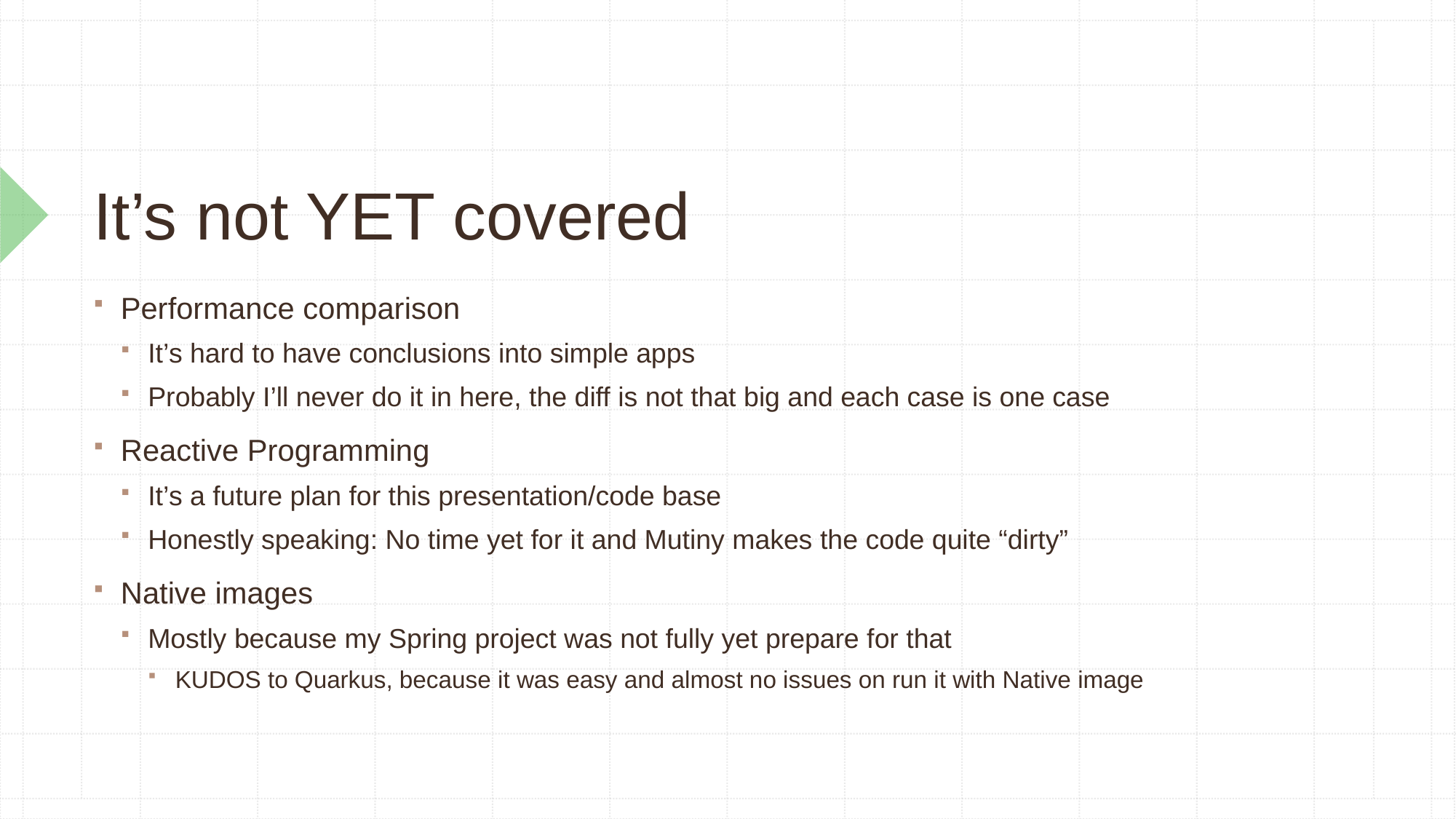

# It’s not YET covered
Performance comparison
It’s hard to have conclusions into simple apps
Probably I’ll never do it in here, the diff is not that big and each case is one case
Reactive Programming
It’s a future plan for this presentation/code base
Honestly speaking: No time yet for it and Mutiny makes the code quite “dirty”
Native images
Mostly because my Spring project was not fully yet prepare for that
KUDOS to Quarkus, because it was easy and almost no issues on run it with Native image